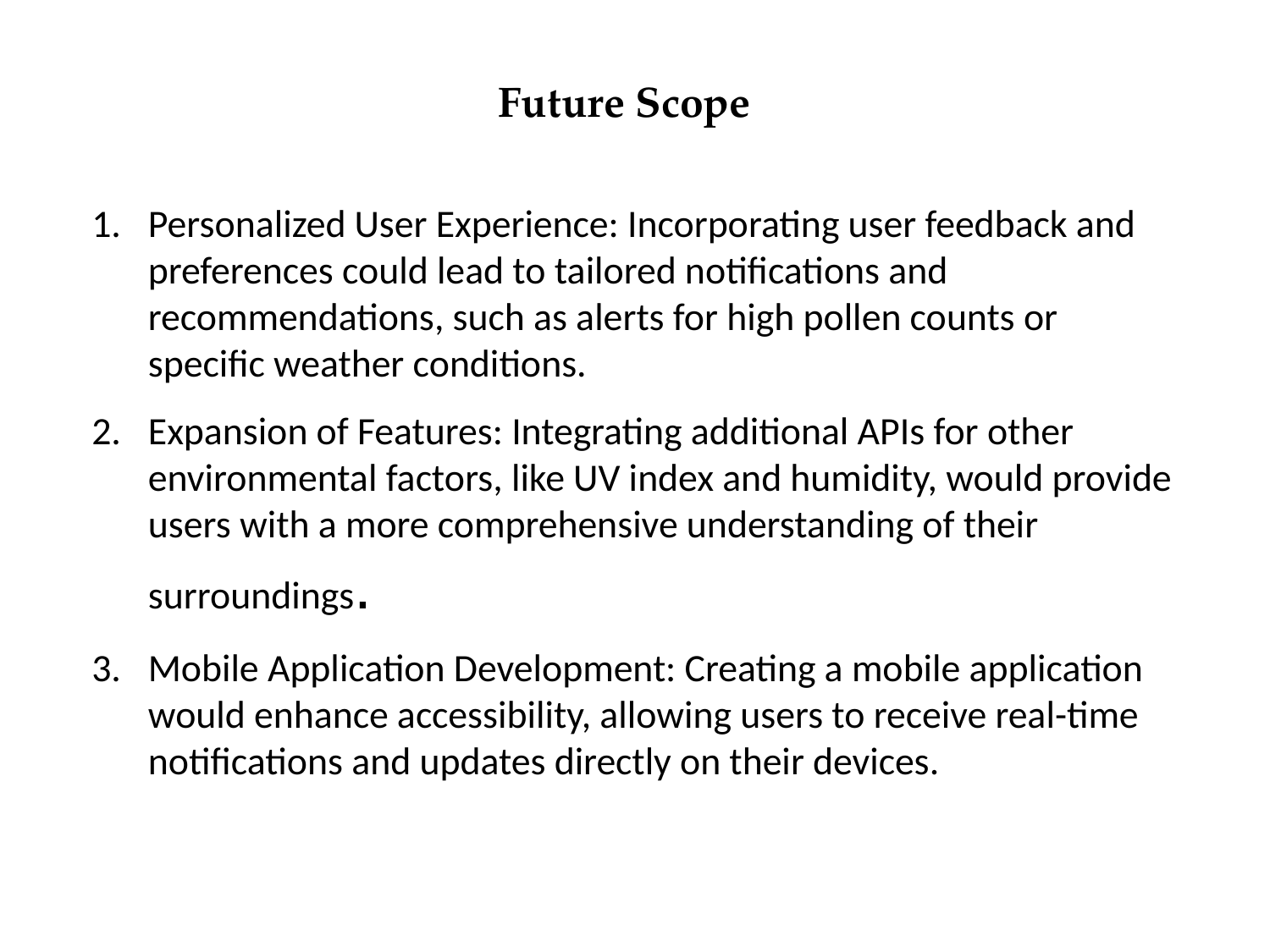

# Future Scope

Personalized User Experience: Incorporating user feedback and preferences could lead to tailored notifications and recommendations, such as alerts for high pollen counts or specific weather conditions.
Expansion of Features: Integrating additional APIs for other environmental factors, like UV index and humidity, would provide users with a more comprehensive understanding of their surroundings.
Mobile Application Development: Creating a mobile application would enhance accessibility, allowing users to receive real-time notifications and updates directly on their devices.